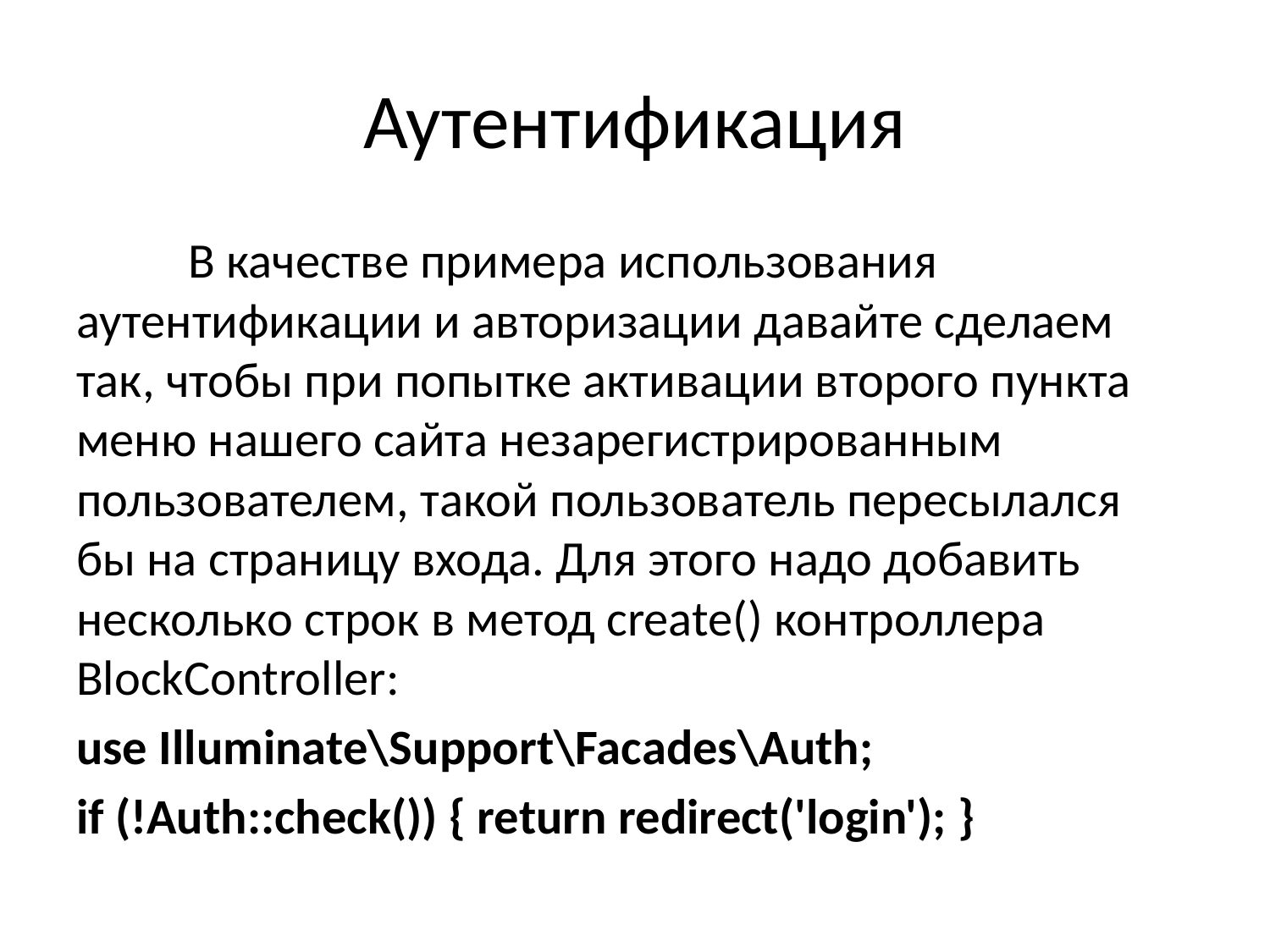

# Аутентификация
	В качестве примера использования аутентификации и авторизации давайте сделаем так, чтобы при попытке активации второго пункта меню нашего сайта незарегистрированным пользователем, такой пользователь пересылался бы на страницу входа. Для этого надо добавить несколько строк в метод create() контроллера BlockController:
use Illuminate\Support\Facades\Auth;
if (!Auth::check()) { return redirect('login'); }